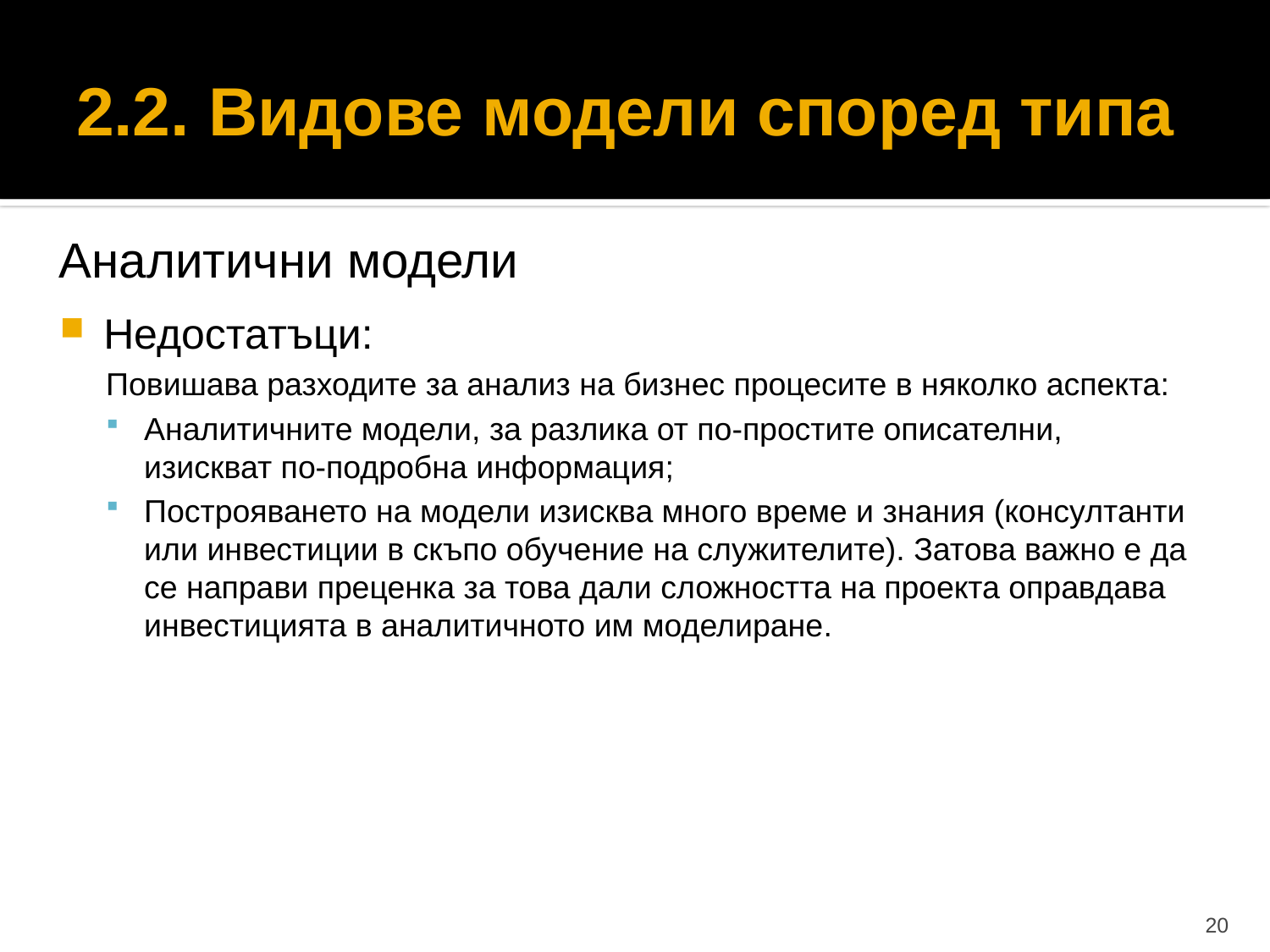

# 2.2. Видове модели според типа
Аналитични модели

Недостатъци:
Повишава разходите за анализ на бизнес процесите в няколко аспекта:
Аналитичните модели, за разлика от по-простите описателни, изискват по-подробна информация;
Построяването на модели изисква много време и знания (консултанти или инвестиции в скъпо обучение на служителите). Затова важно е да се направи преценка за това дали сложността на проекта оправдава инвестицията в аналитичното им моделиране.
20